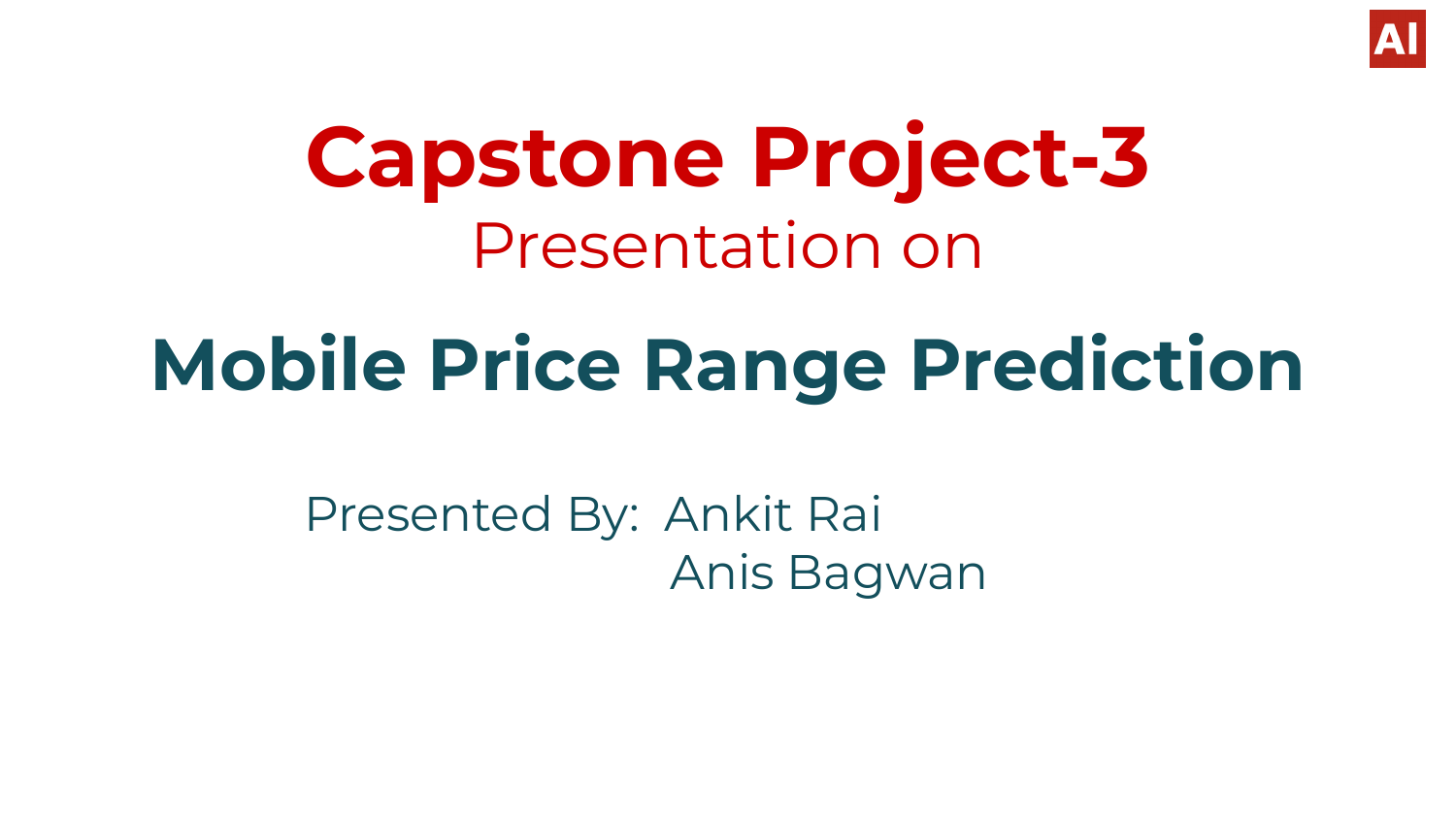

# Capstone Project-3 Presentation on
Mobile Price Range Prediction

                   Presented By:  Ankit Rai
                                                Anis Bagwan